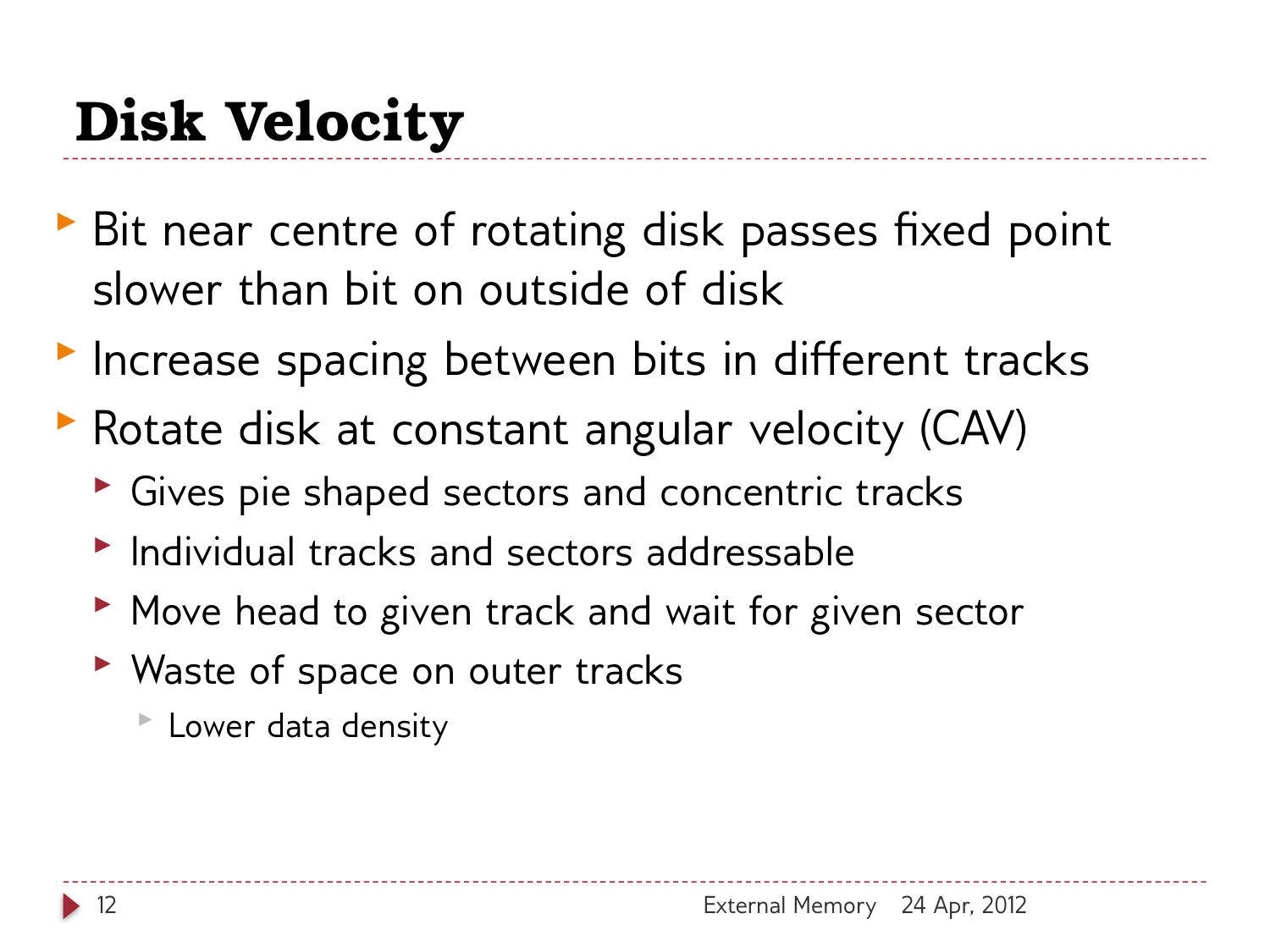

# Disk Velocity
Bit near centre of rotating disk passes fixed point slower than bit on outside of disk
Increase spacing between bits in different tracks
Rotate disk at constant angular velocity (CAV)
Gives pie shaped sectors and concentric tracks
Individual tracks and sectors addressable
Move head to given track and wait for given sector
Waste of space on outer tracks
Lower data density
12
External Memory
24 Apr, 2012